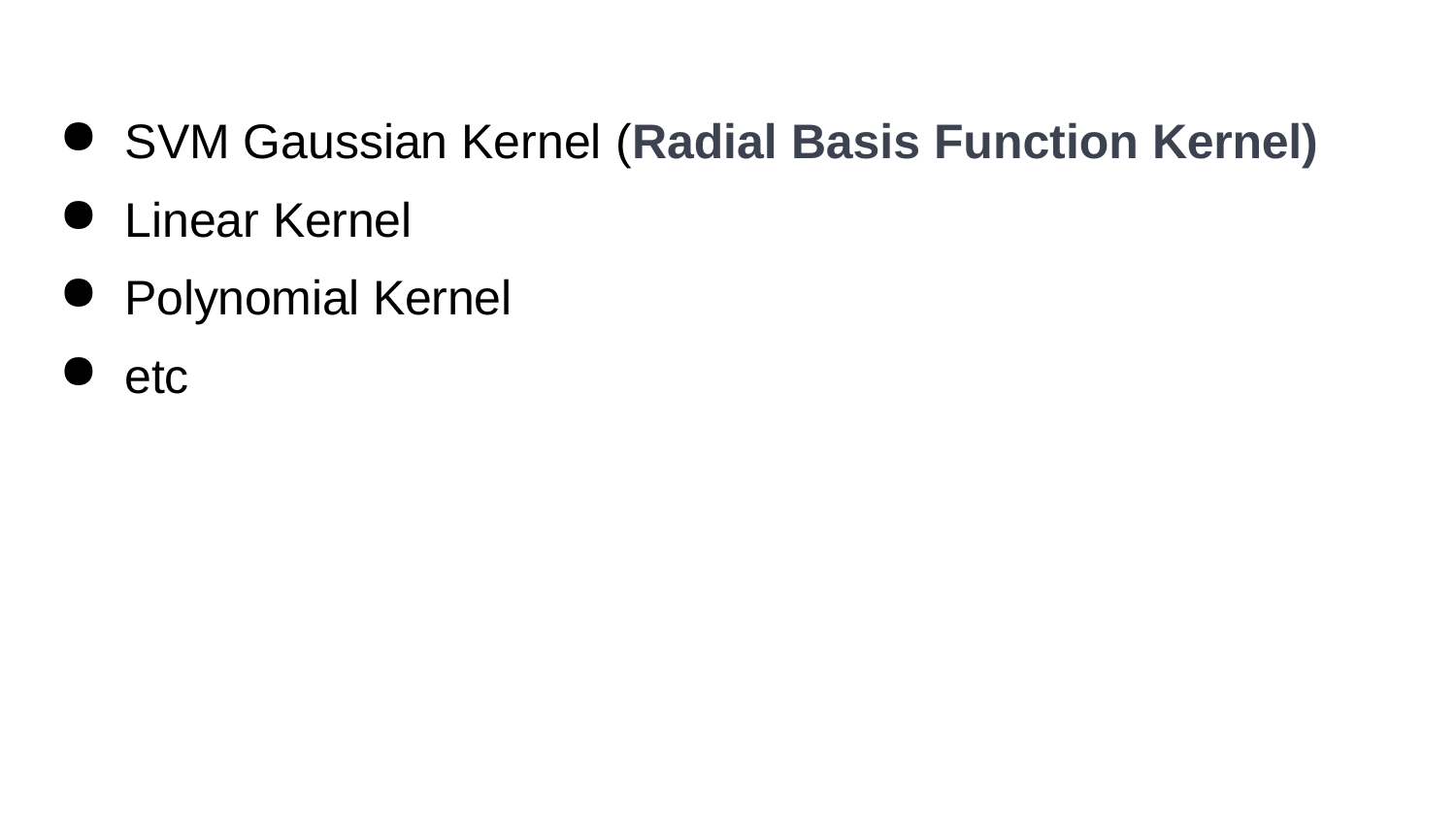

SVM Gaussian Kernel (Radial Basis Function Kernel)
Linear Kernel
Polynomial Kernel
etc